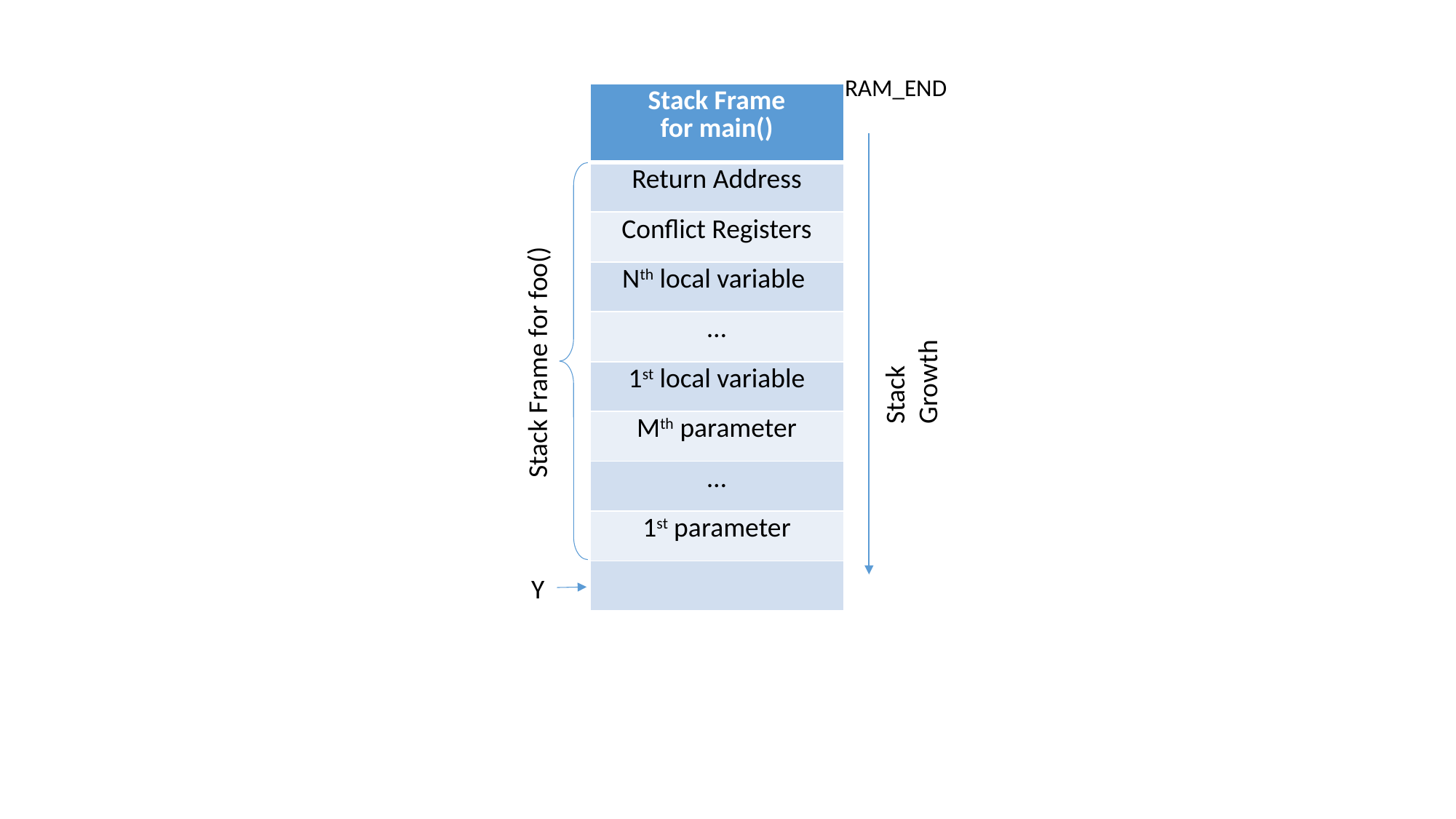

RAM_END
| Stack Frame for main() |
| --- |
| Return Address |
| Conflict Registers |
| Nth local variable |
| … |
| 1st local variable |
| Mth parameter |
| … |
| 1st parameter |
|  |

Stack Growth
Stack Frame for foo()
Y